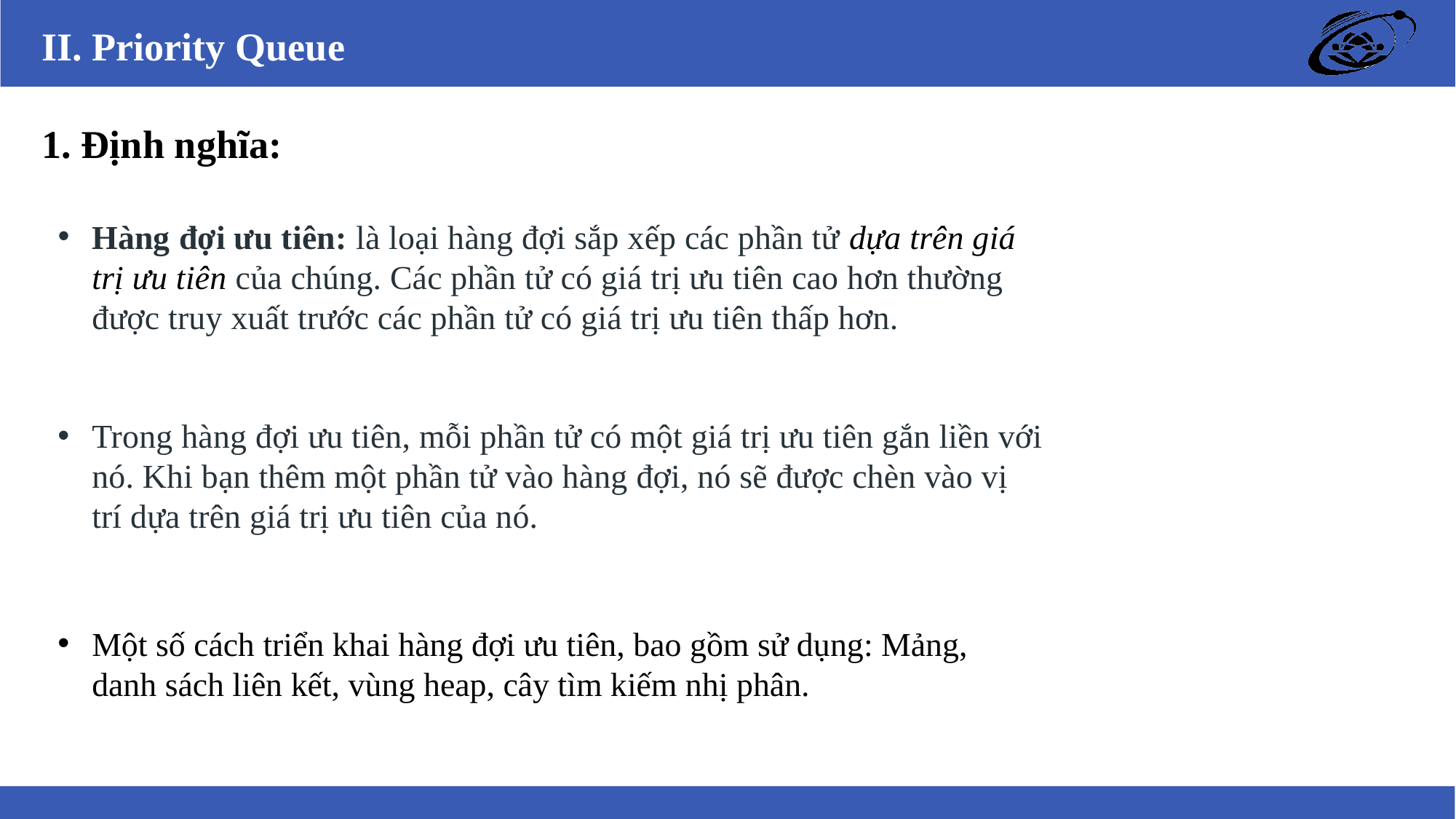

II. Priority Queue
1. Định nghĩa:
Hàng đợi ưu tiên: là loại hàng đợi sắp xếp các phần tử dựa trên giá trị ưu tiên của chúng. Các phần tử có giá trị ưu tiên cao hơn thường được truy xuất trước các phần tử có giá trị ưu tiên thấp hơn.
Trong hàng đợi ưu tiên, mỗi phần tử có một giá trị ưu tiên gắn liền với nó. Khi bạn thêm một phần tử vào hàng đợi, nó sẽ được chèn vào vị trí dựa trên giá trị ưu tiên của nó.
Một số cách triển khai hàng đợi ưu tiên, bao gồm sử dụng: Mảng, danh sách liên kết, vùng heap, cây tìm kiếm nhị phân.